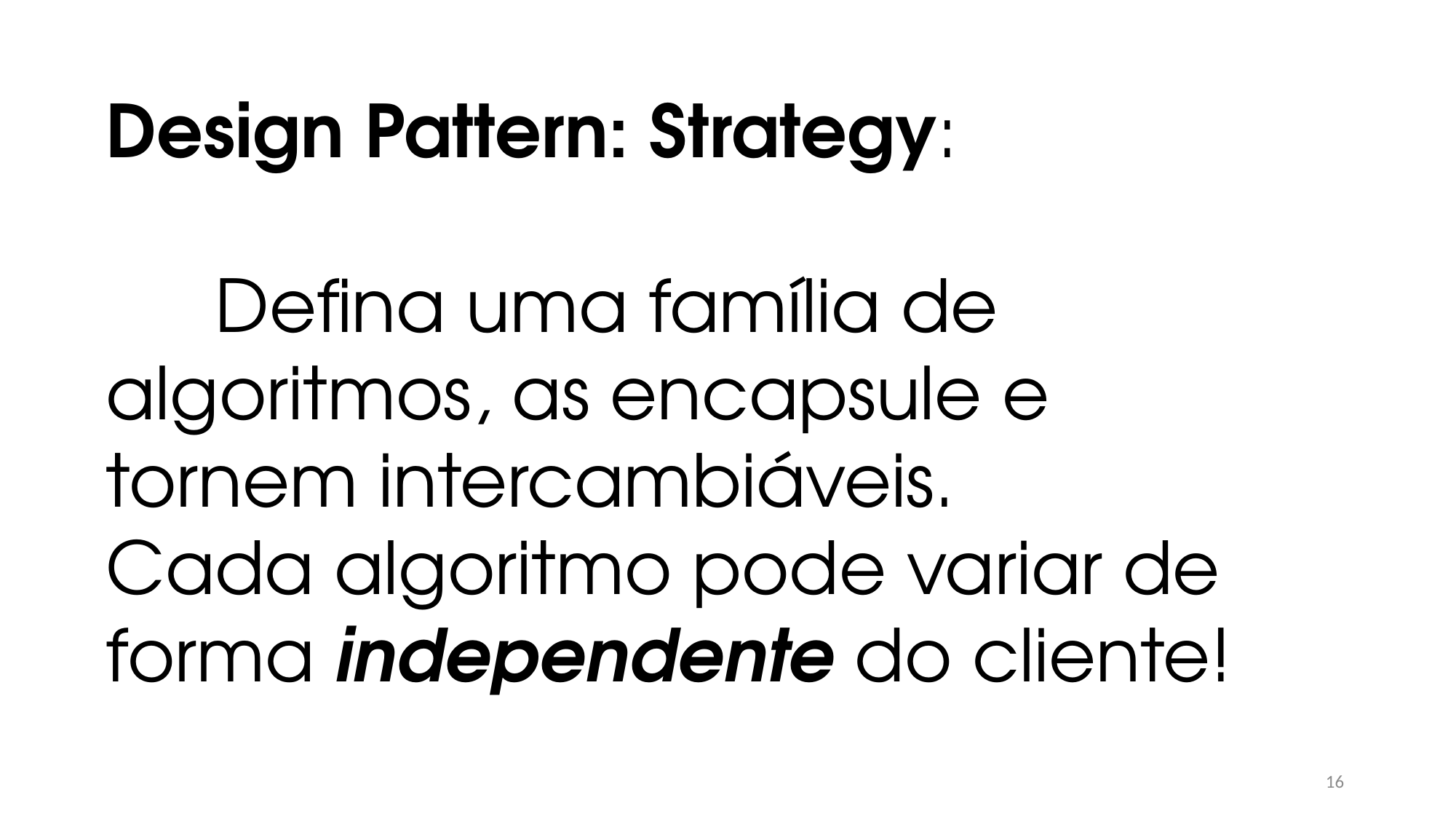

Design Pattern: Strategy:

	Defina uma família de algoritmos, as encapsule e  tornem intercambiáveis.
Cada algoritmo pode variar de forma independente do cliente!
16